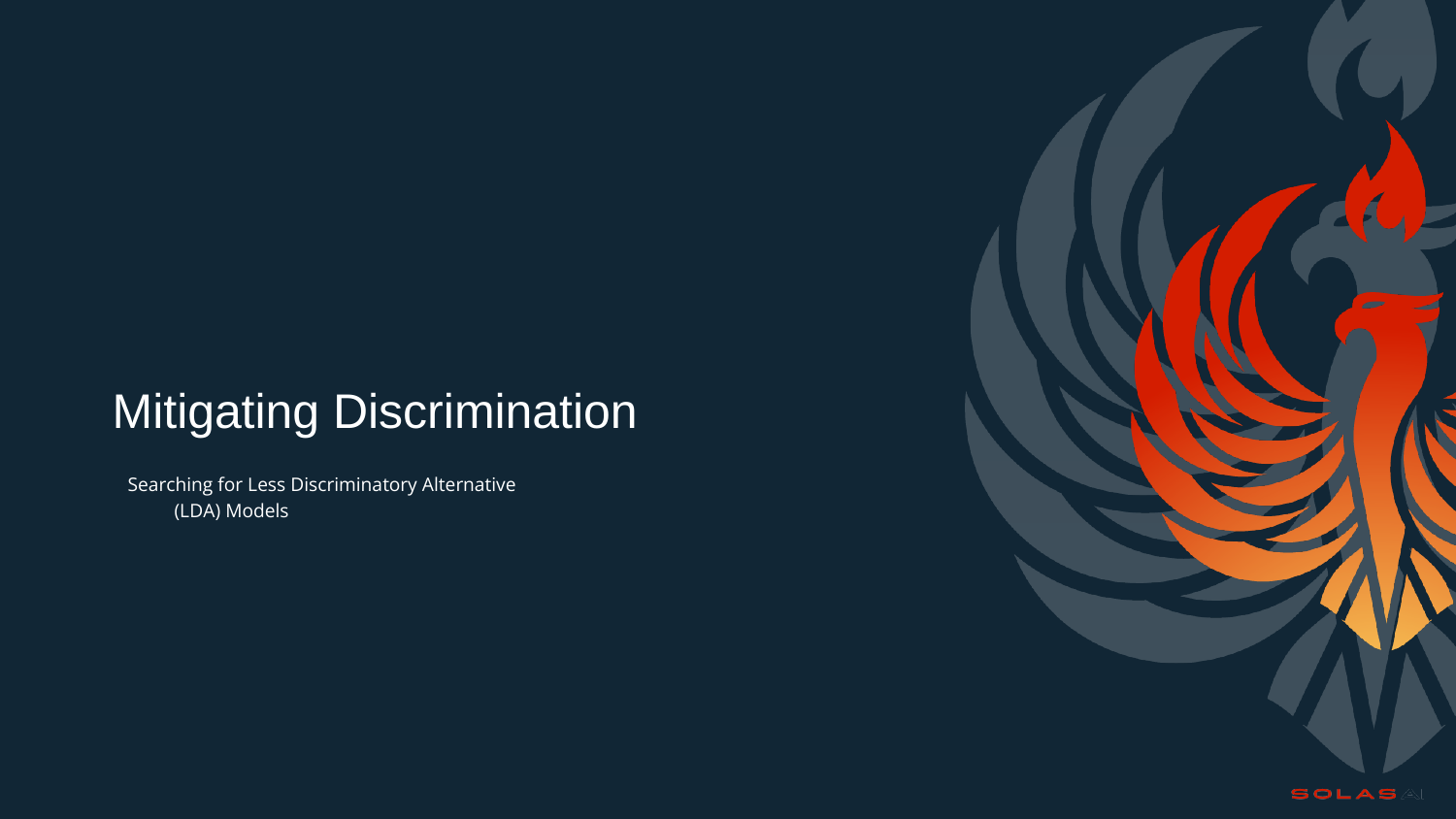

# Mitigating Discrimination
Searching for Less Discriminatory Alternative (LDA) Models